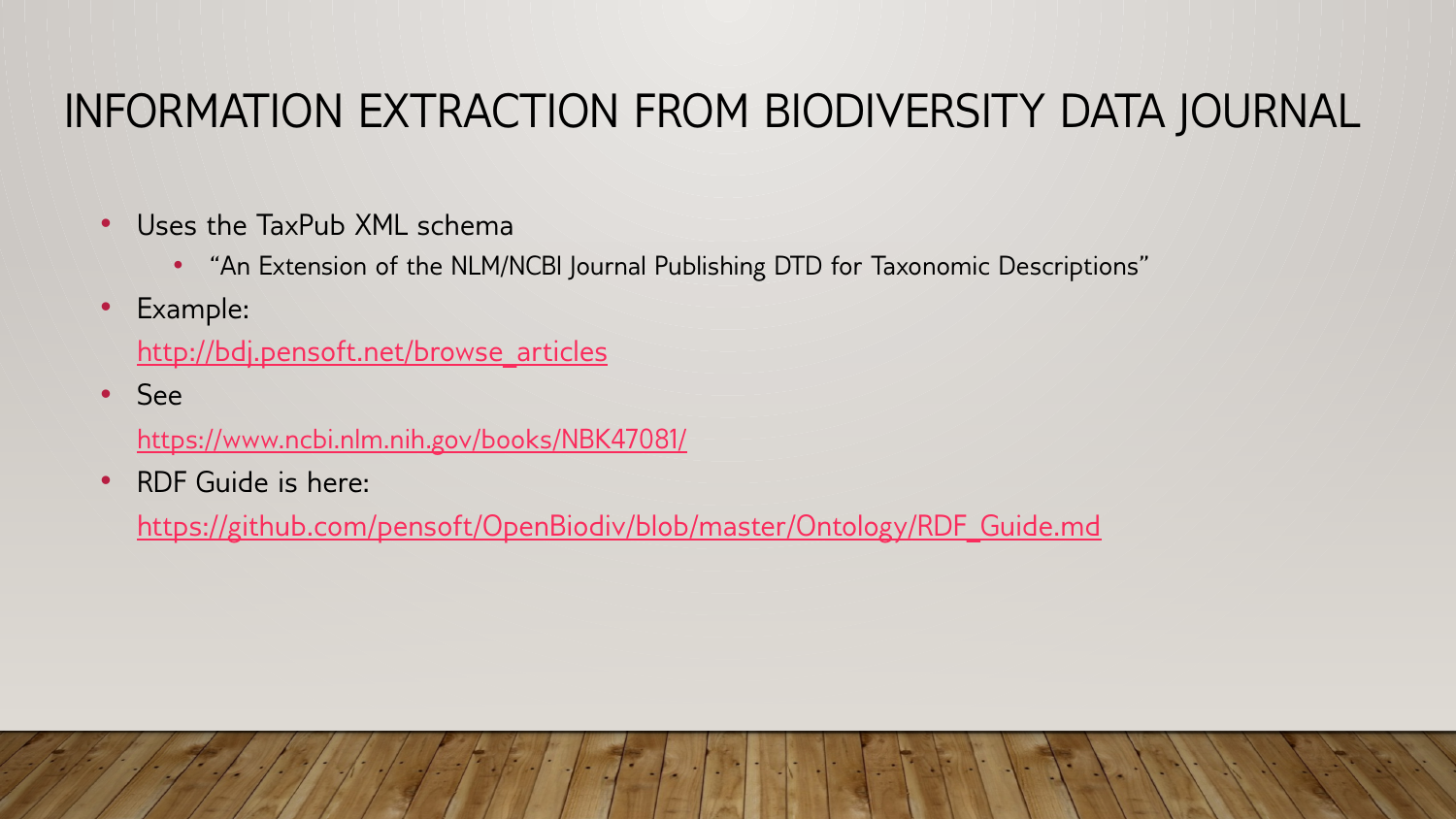

# Information extraction from Biodiversity Data Journal
Uses the TaxPub XML schema
“An Extension of the NLM/NCBI Journal Publishing DTD for Taxonomic Descriptions”
Example:
http://bdj.pensoft.net/browse_articles
See
https://www.ncbi.nlm.nih.gov/books/NBK47081/
RDF Guide is here:
https://github.com/pensoft/OpenBiodiv/blob/master/Ontology/RDF_Guide.md